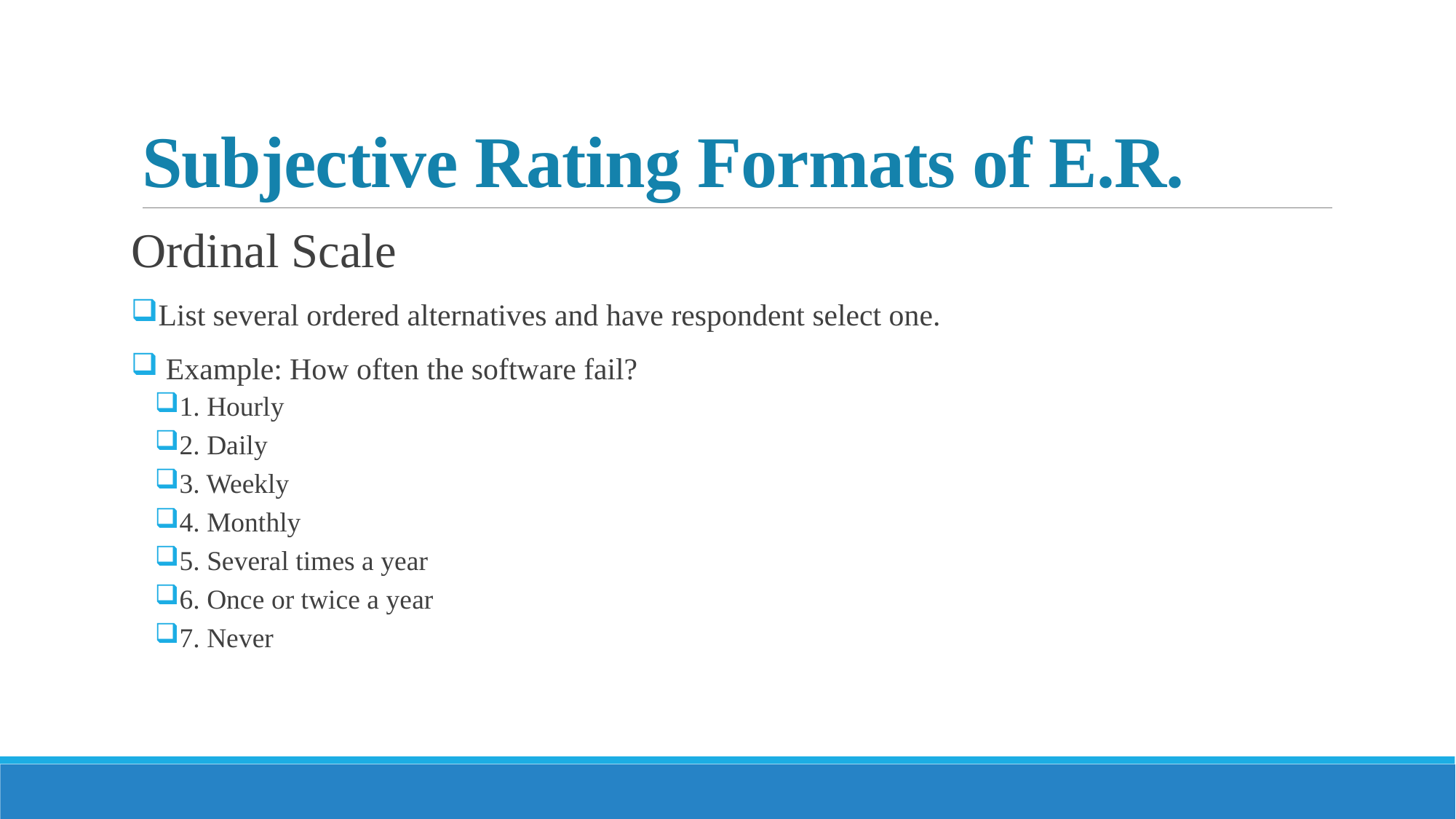

# Subjective Rating Formats of E.R.
Ordinal Scale
List several ordered alternatives and have respondent select one.
 Example: How often the software fail?
1. Hourly
2. Daily
3. Weekly
4. Monthly
5. Several times a year
6. Once or twice a year
7. Never

8